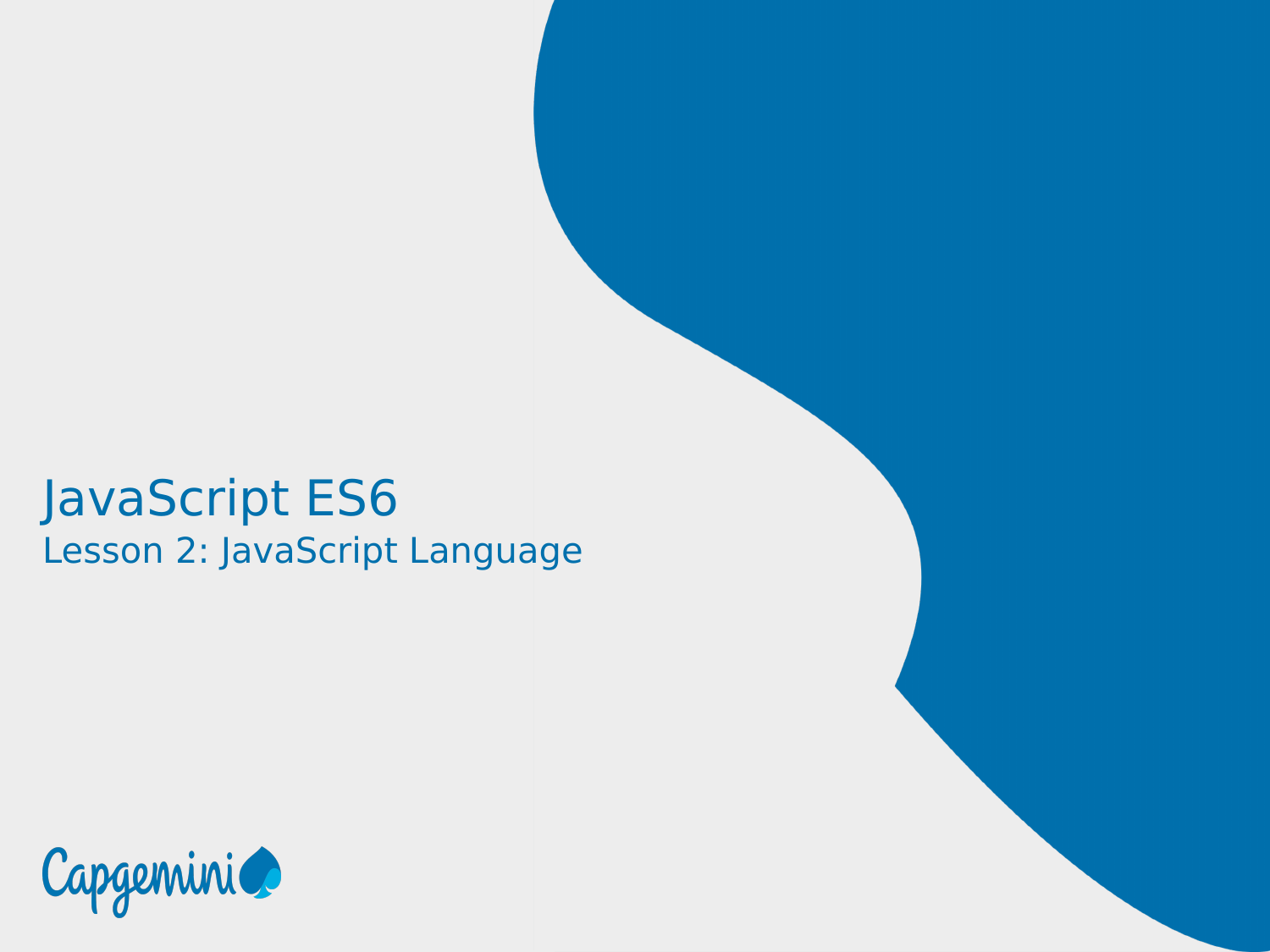

# JavaScript ES6
Lesson 2: JavaScript Language